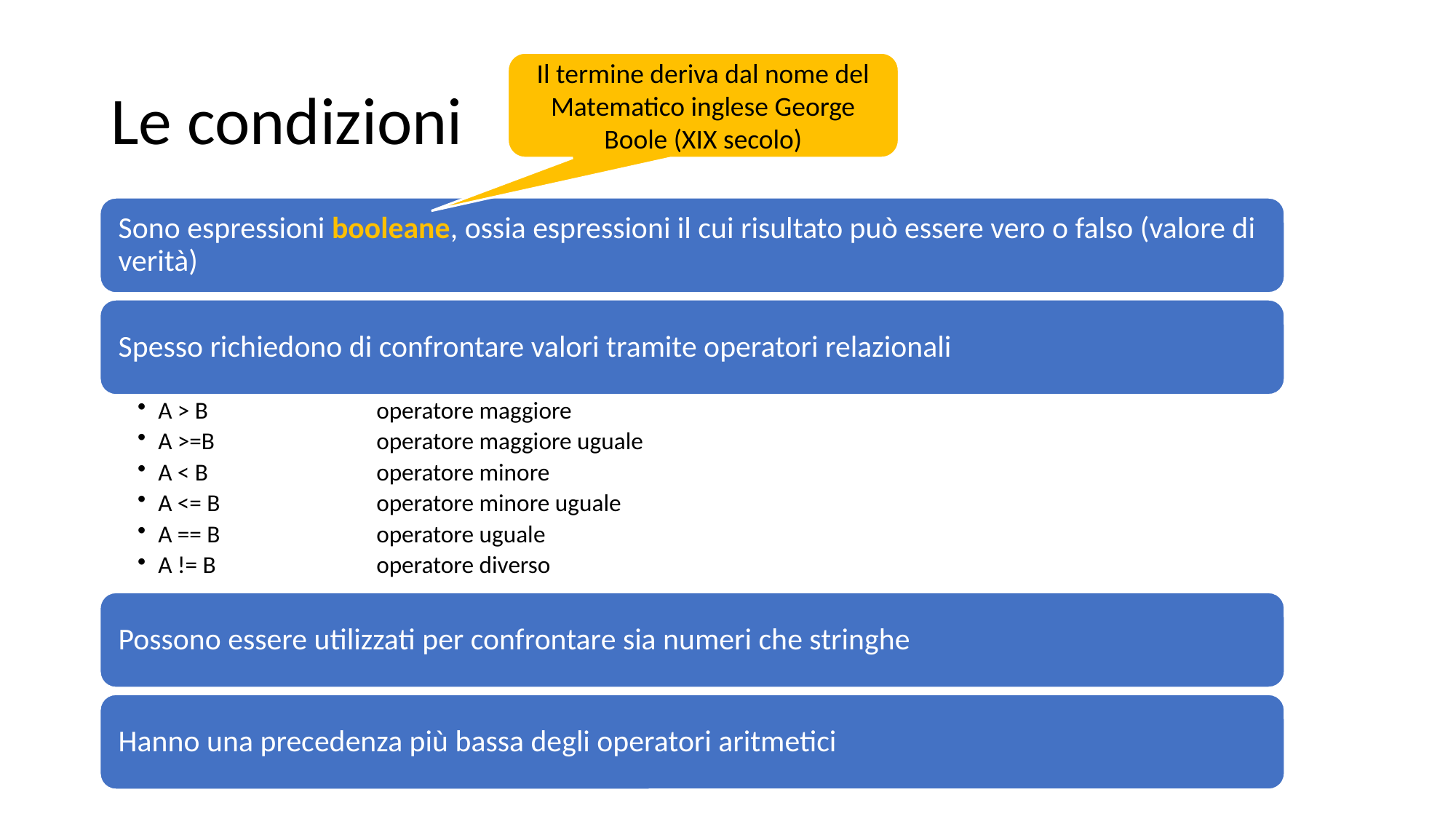

# Le condizioni
Il termine deriva dal nome del Matematico inglese George Boole (XIX secolo)
Sono espressioni booleane, ossia espressioni il cui risultato può essere vero o falso (valore di verità)
Spesso richiedono di confrontare valori tramite operatori relazionali
A > B		operatore maggiore
A >=B 		operatore maggiore uguale
A < B		operatore minore
A <= B		operatore minore uguale
A == B		operatore uguale
A != B		operatore diverso
Possono essere utilizzati per confrontare sia numeri che stringhe
Hanno una precedenza più bassa degli operatori aritmetici